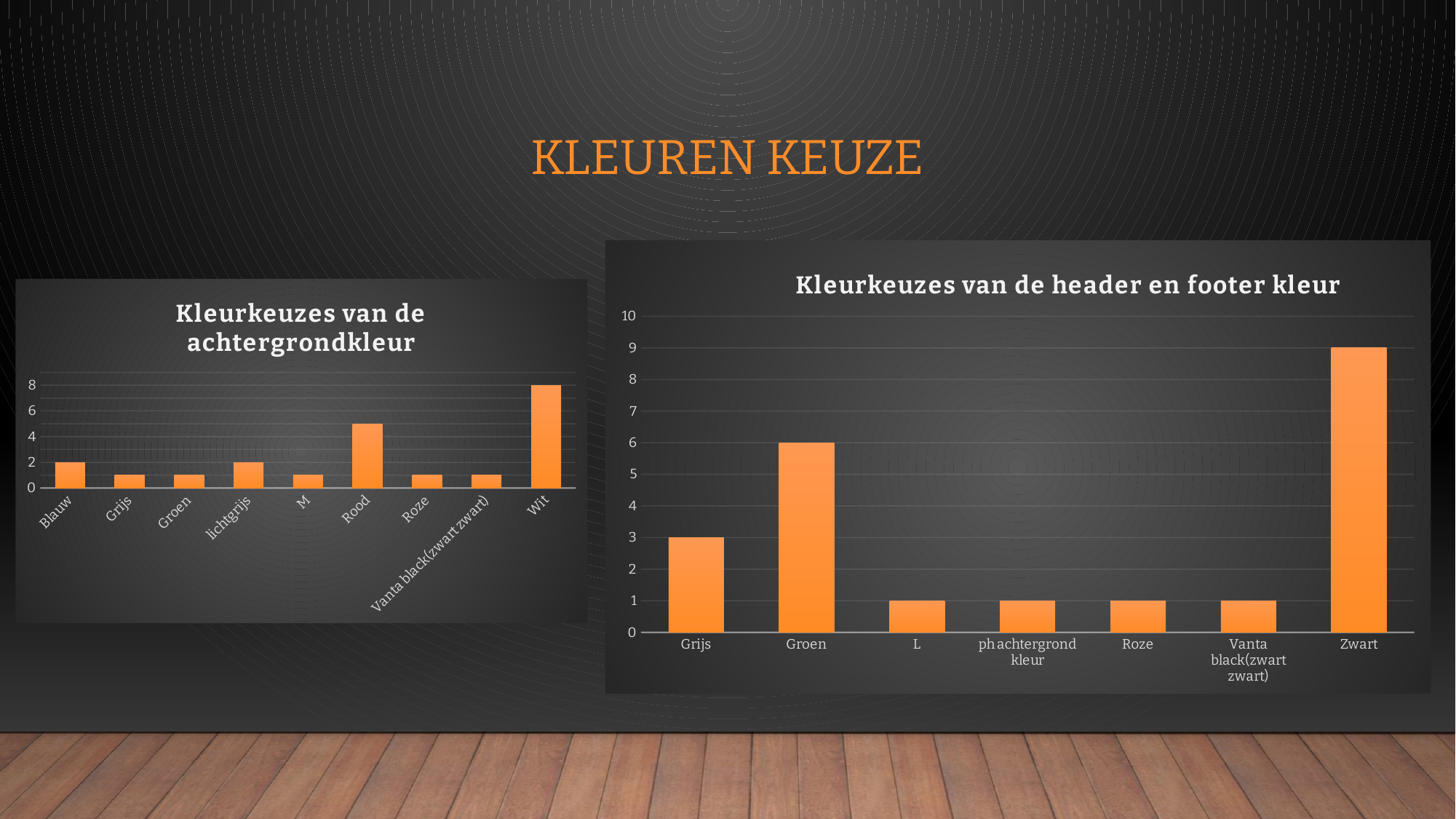

# Kleuren keuze

### Chart: Kleurkeuzes van de header en footer kleur

| Category |  |
|---|---|
| Grijs | 3.0 |
| Groen | 6.0 |
| L | 1.0 |
| ph achtergrond kleur | 1.0 |
| Roze | 1.0 |
| Vanta black(zwart zwart) | 1.0 |
| Zwart | 9.0 |

### Chart: Kleurkeuzes van de achtergrondkleur

| Category |  |
|---|---|
| Blauw | 2.0 |
| Grijs | 1.0 |
| Groen | 1.0 |
| lichtgrijs | 2.0 |
| M | 1.0 |
| Rood | 5.0 |
| Roze | 1.0 |
| Vanta black(zwart zwart) | 1.0 |
| Wit | 8.0 |